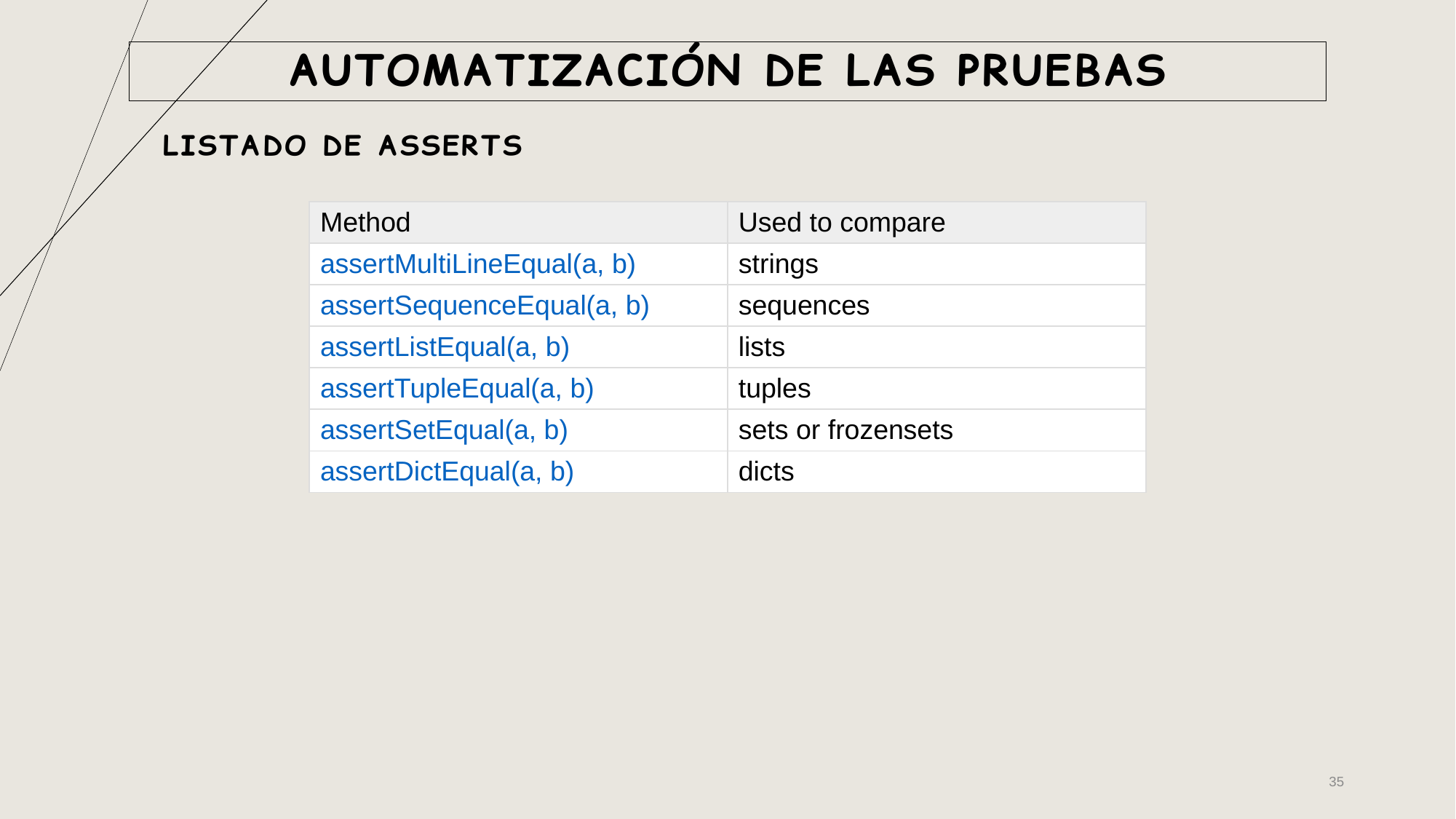

# Automatización de las pruebas
Listado de asserts
| Method | Used to compare |
| --- | --- |
| assertMultiLineEqual(a, b) | strings |
| assertSequenceEqual(a, b) | sequences |
| assertListEqual(a, b) | lists |
| assertTupleEqual(a, b) | tuples |
| assertSetEqual(a, b) | sets or frozensets |
| assertDictEqual(a, b) | dicts |
35